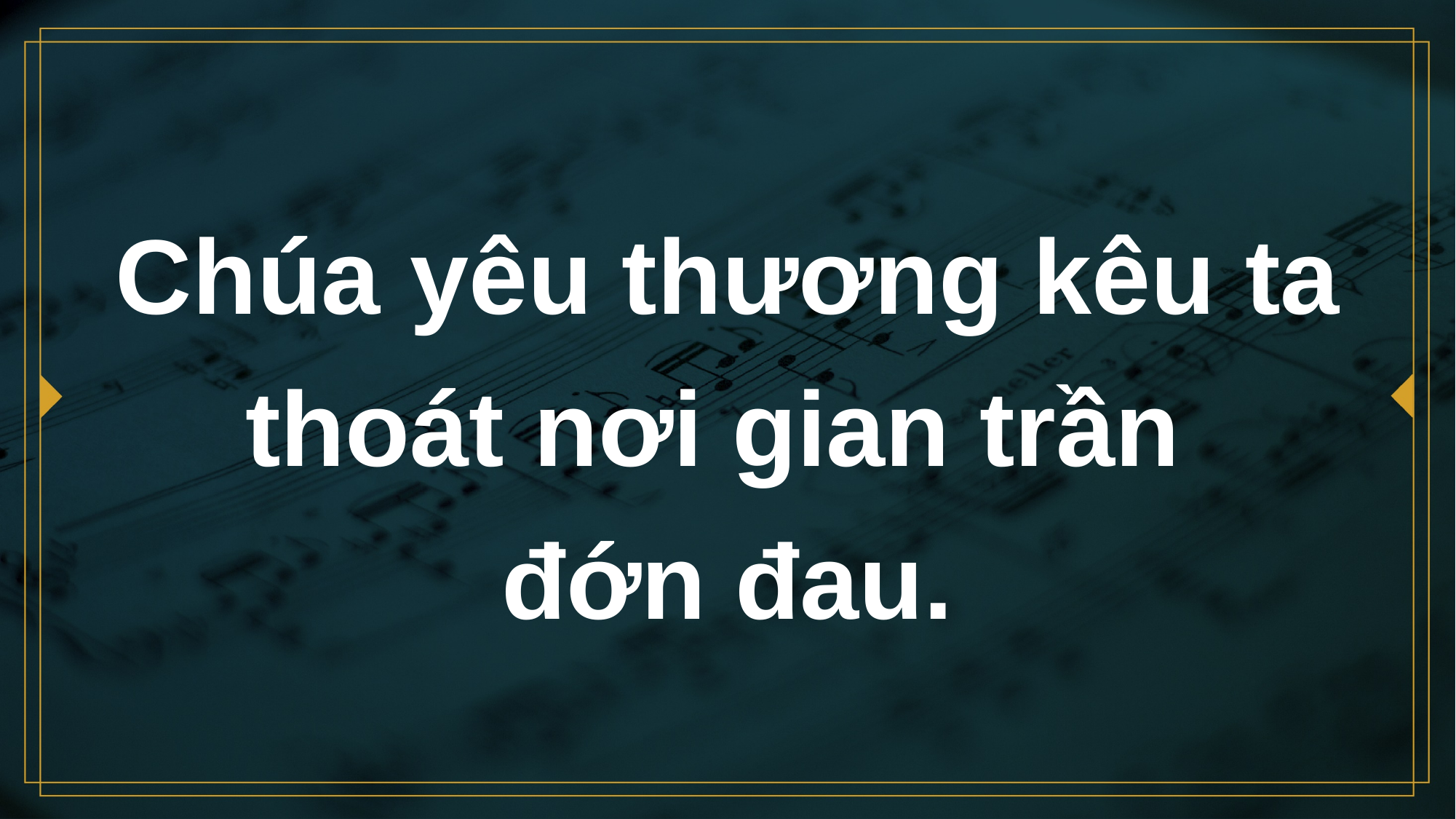

# Chúa yêu thương kêu ta thoát nơi gian trần đớn đau.